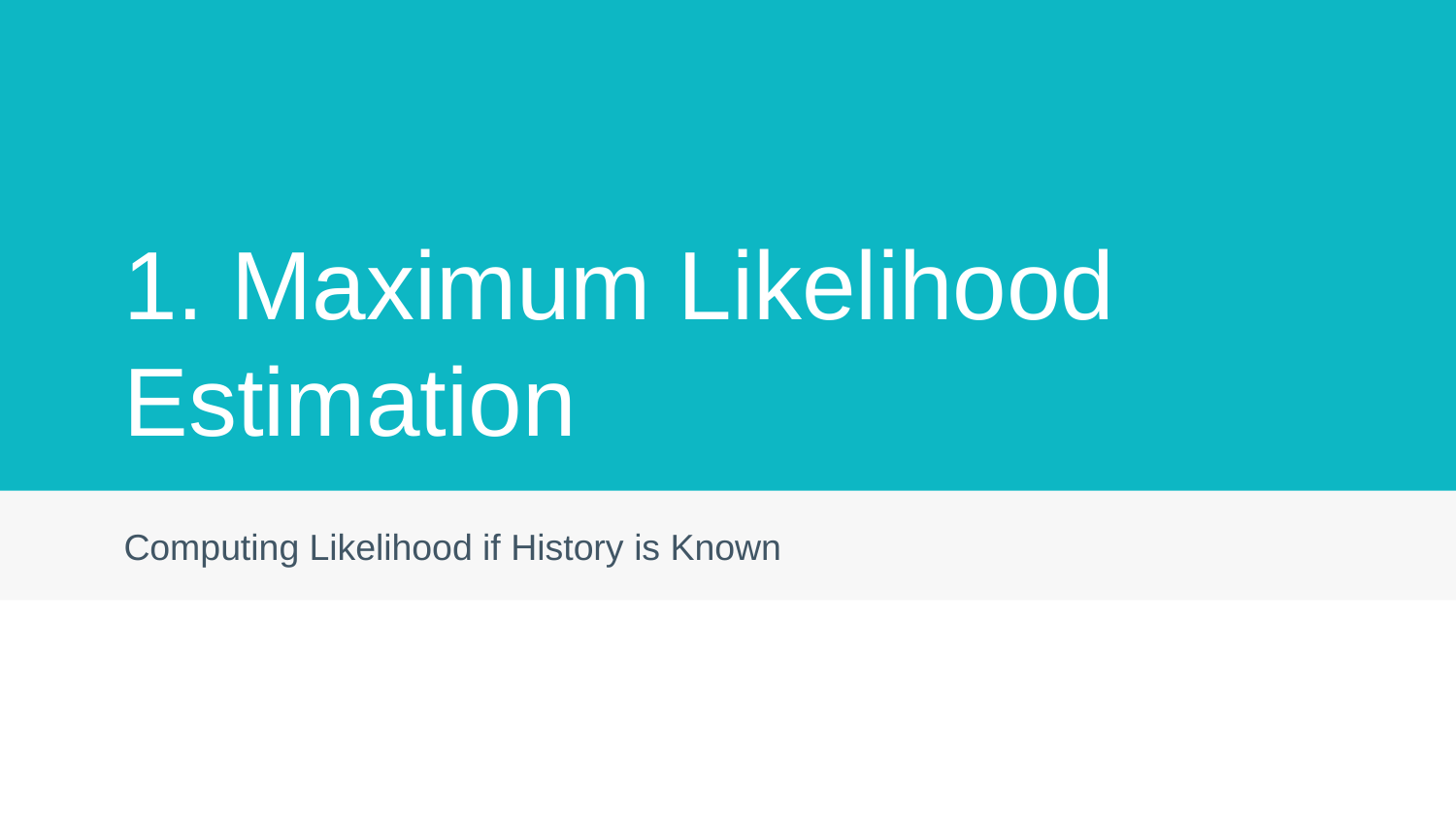

# 1. Maximum Likelihood Estimation
Computing Likelihood if History is Known